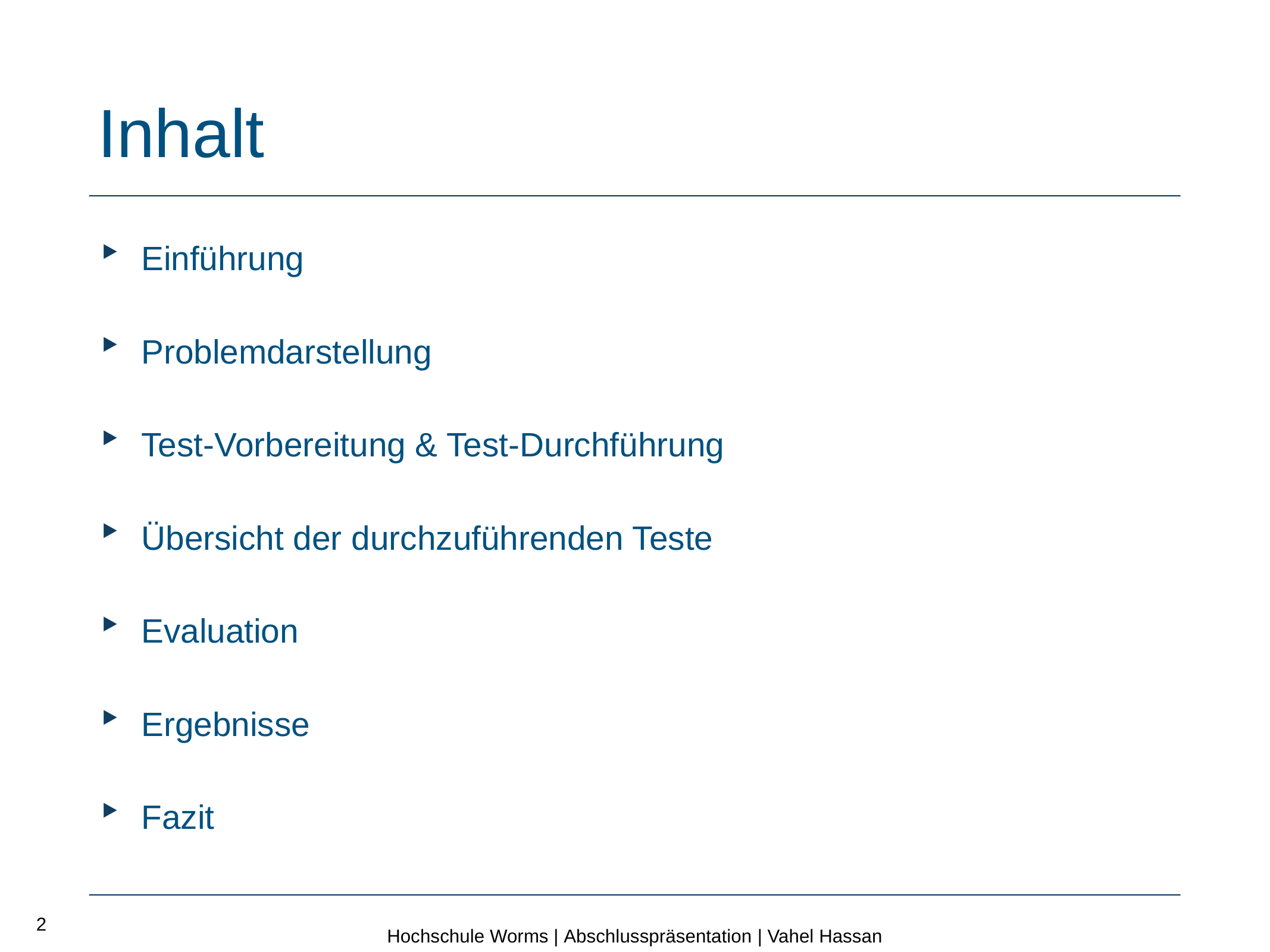

# Inhalt
Einführung
Problemdarstellung
Test-Vorbereitung & Test-Durchführung
Übersicht der durchzuführenden Teste
Evaluation
Ergebnisse
Fazit
2